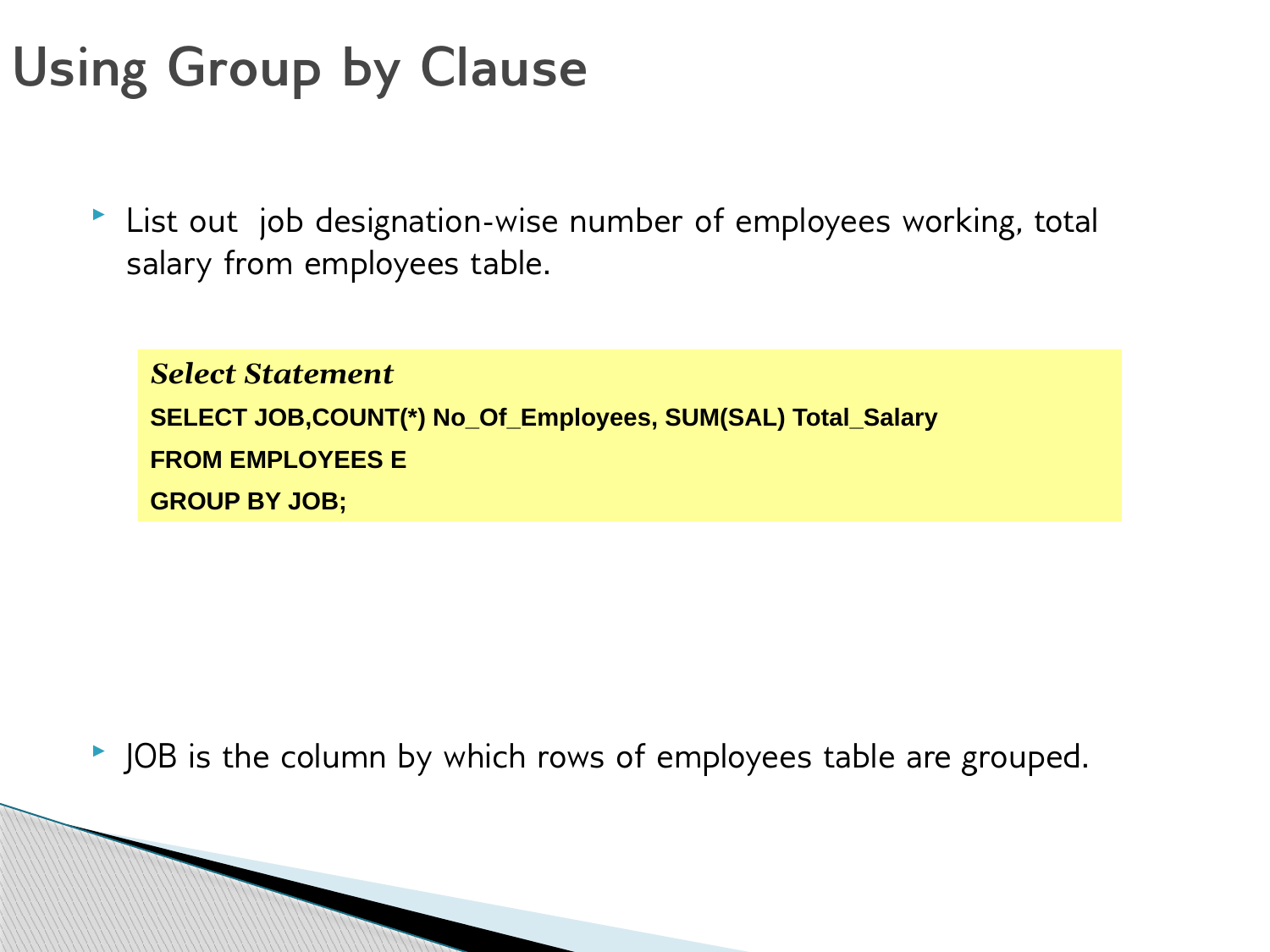

# Using Group by Clause
List out  job designation-wise number of employees working, total salary from employees table.

JOB is the column by which rows of employees table are grouped.
Select Statement
SELECT JOB,COUNT(*) No_Of_Employees, SUM(SAL) Total_Salary
FROM EMPLOYEES E
GROUP BY JOB;